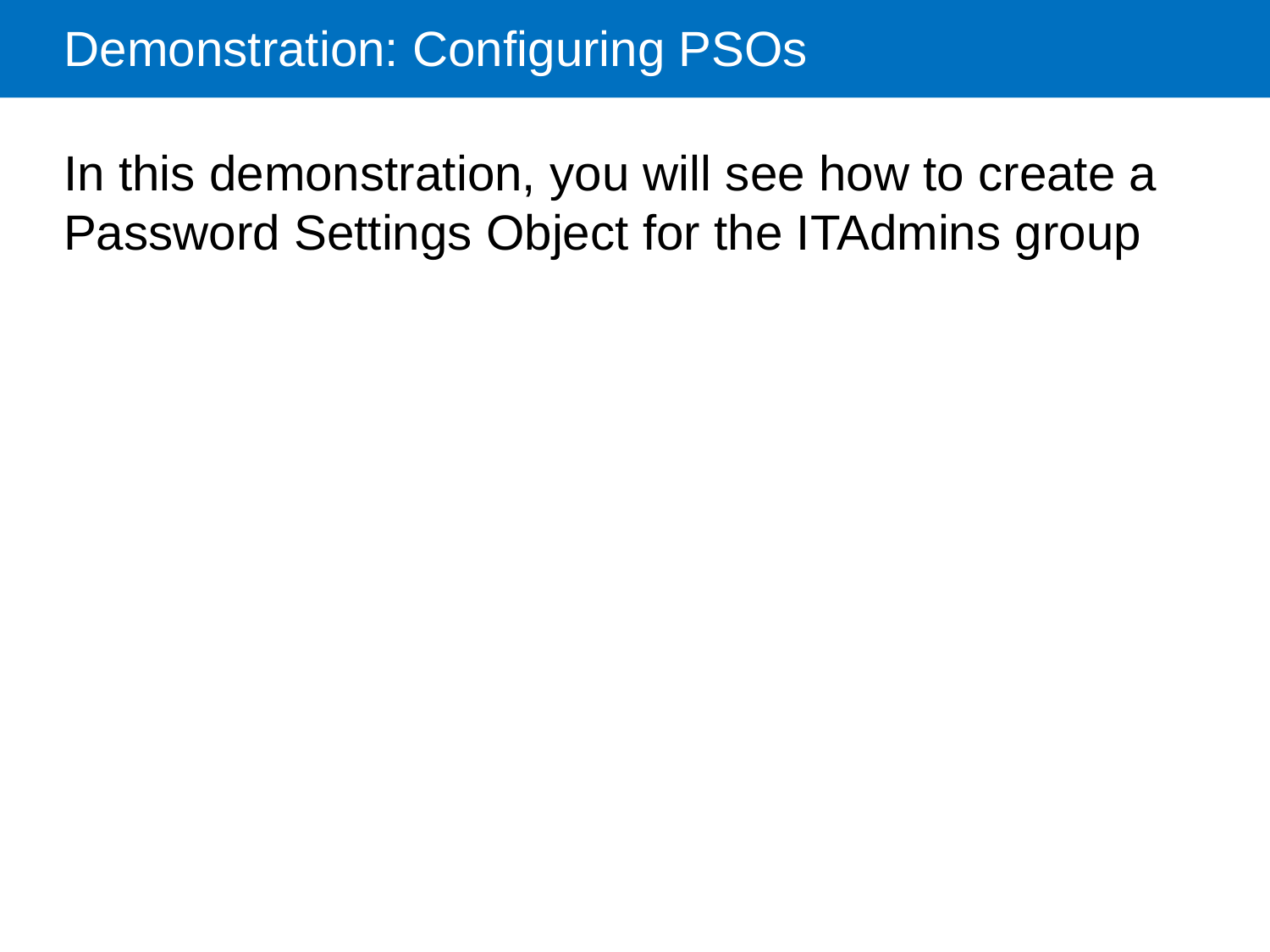

# Demonstration: Configuring PSOs
In this demonstration, you will see how to create a Password Settings Object for the ITAdmins group